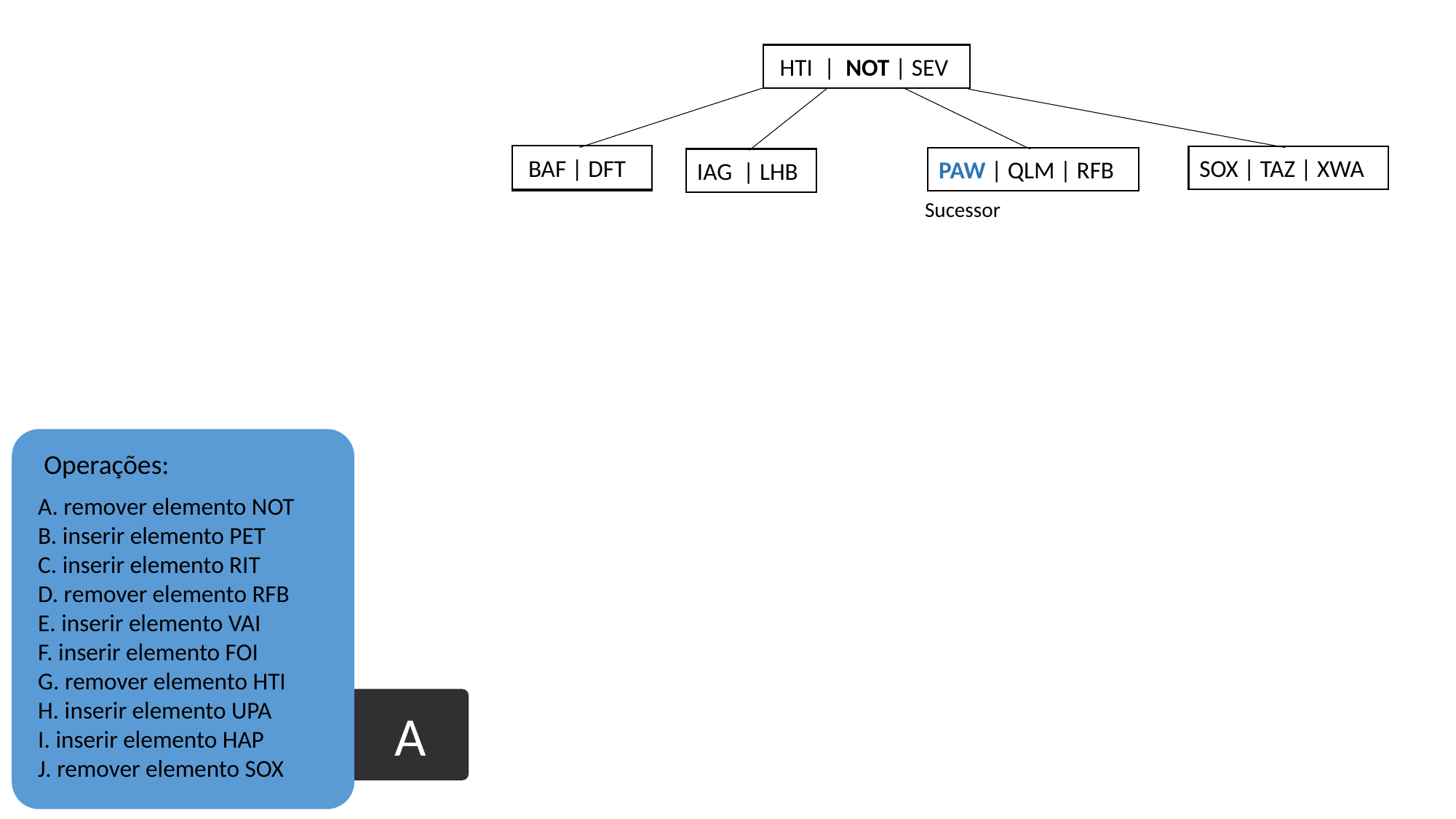

HTI  |  NOT | SEV

 BAF | DFT

SOX | TAZ | XWA

 BAF | DFT

PAW | QLM | RFB

IAG  | LHB
Sucessor

 Operações:
A. remover elemento NOT
B. inserir elemento PET
C. inserir elemento RIT
D. remover elemento RFB
E. inserir elemento VAI
F. inserir elemento FOI
G. remover elemento HTI
H. inserir elemento UPA
I. inserir elemento HAP
J. remover elemento SOX

A